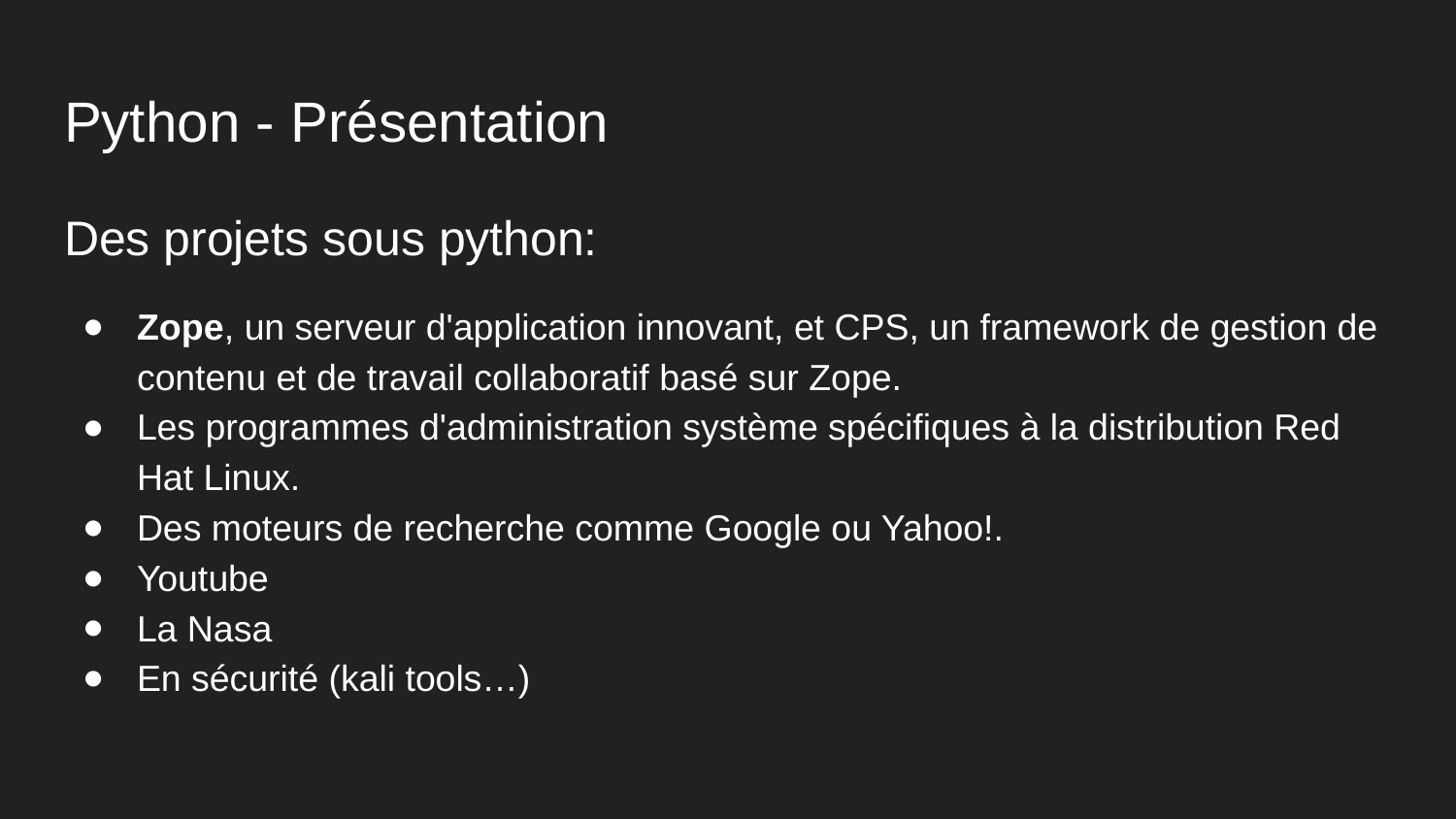

# Python - Présentation
Des projets sous python:
Zope, un serveur d'application innovant, et CPS, un framework de gestion de contenu et de travail collaboratif basé sur Zope.
Les programmes d'administration système spécifiques à la distribution Red Hat Linux.
Des moteurs de recherche comme Google ou Yahoo!.
Youtube
La Nasa
En sécurité (kali tools…)